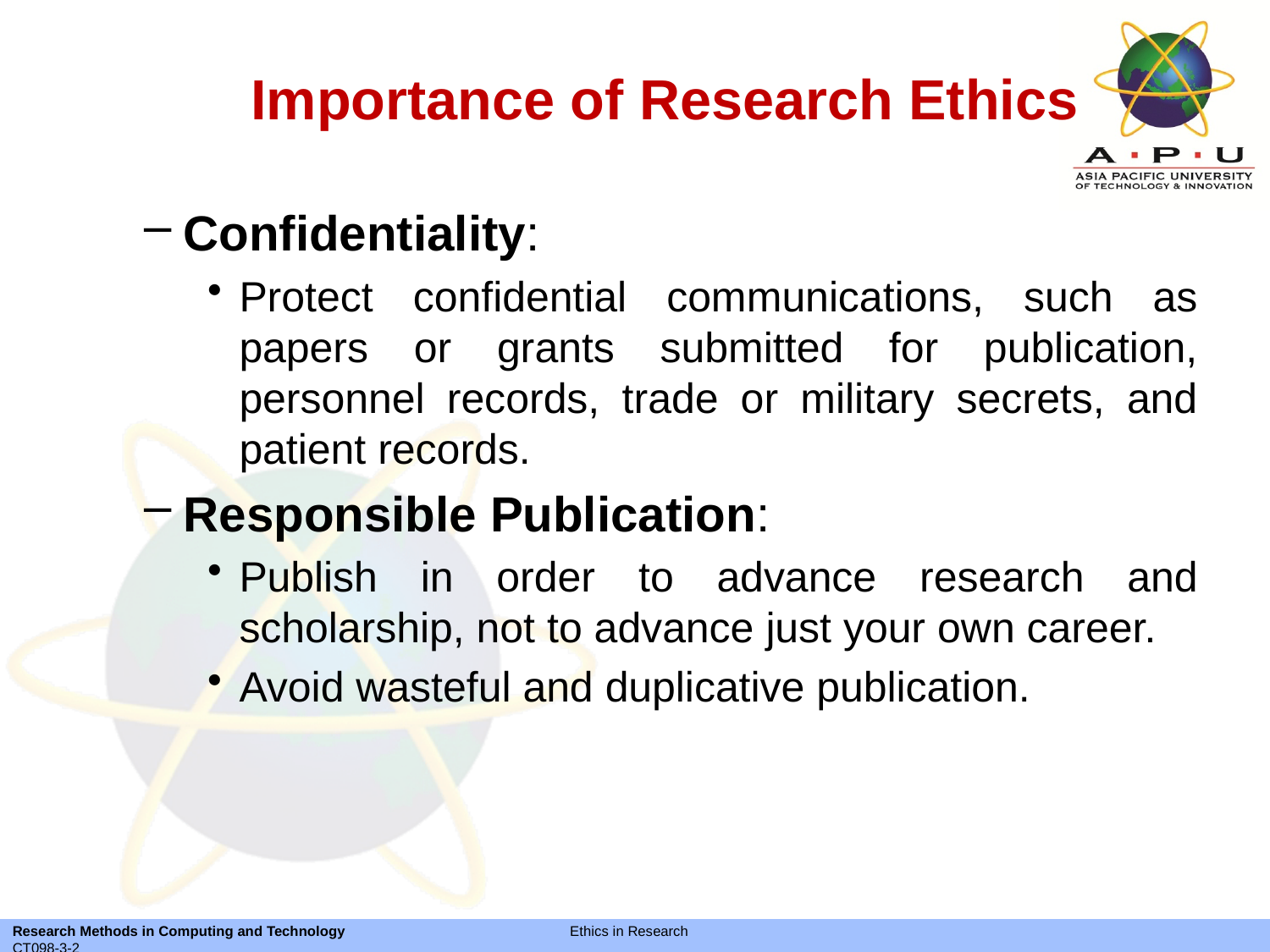

Importance of Research Ethics
Confidentiality:
Protect confidential communications, such as papers or grants submitted for publication, personnel records, trade or military secrets, and patient records.
Responsible Publication:
Publish in order to advance research and scholarship, not to advance just your own career.
Avoid wasteful and duplicative publication.